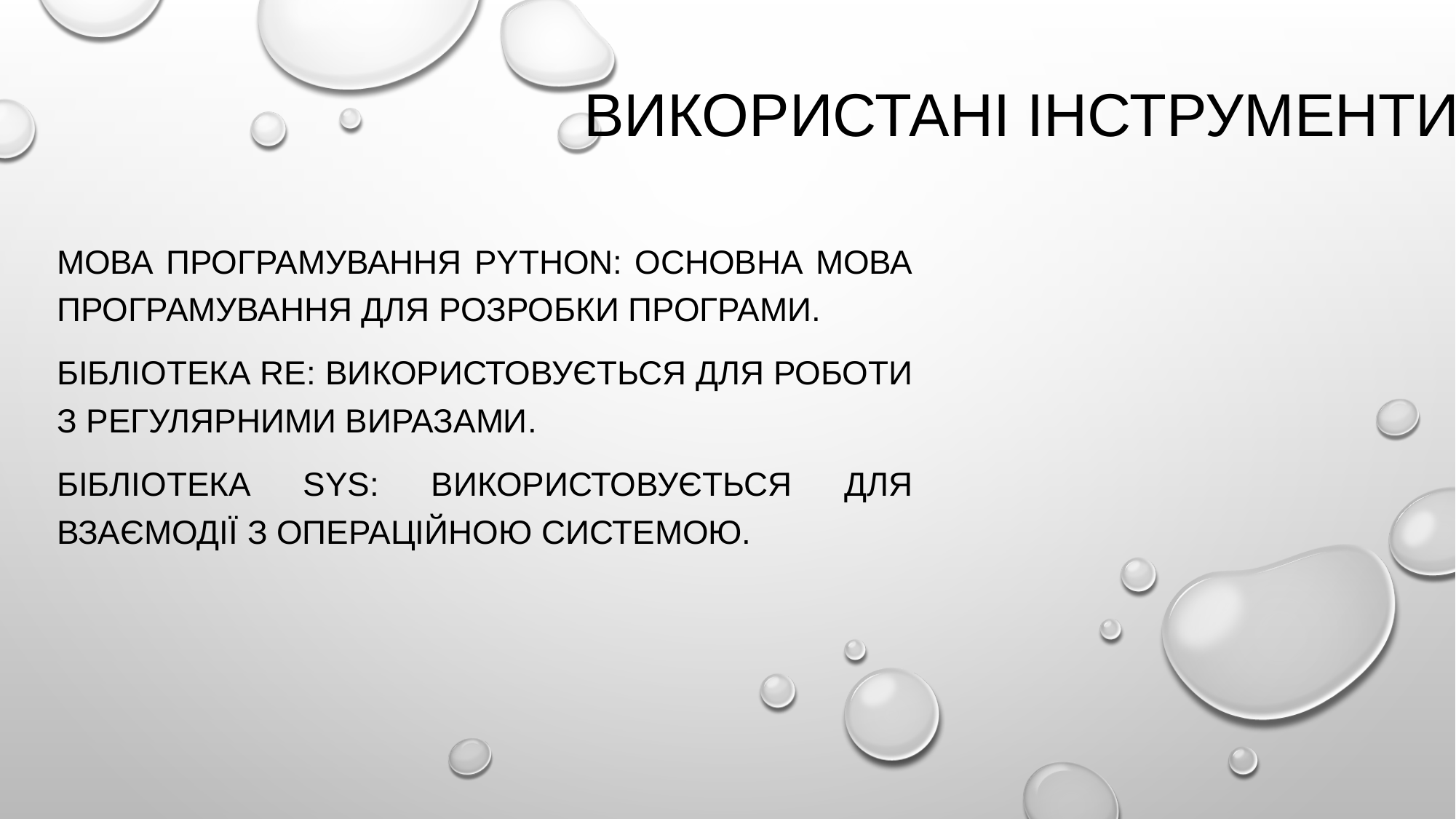

# Використані інструменти
Мова програмування Python: Основна мова програмування для розробки програми.
Бібліотека re: Використовується для роботи з регулярними виразами.
Бібліотека sys: Використовується для взаємодії з операційною системою.